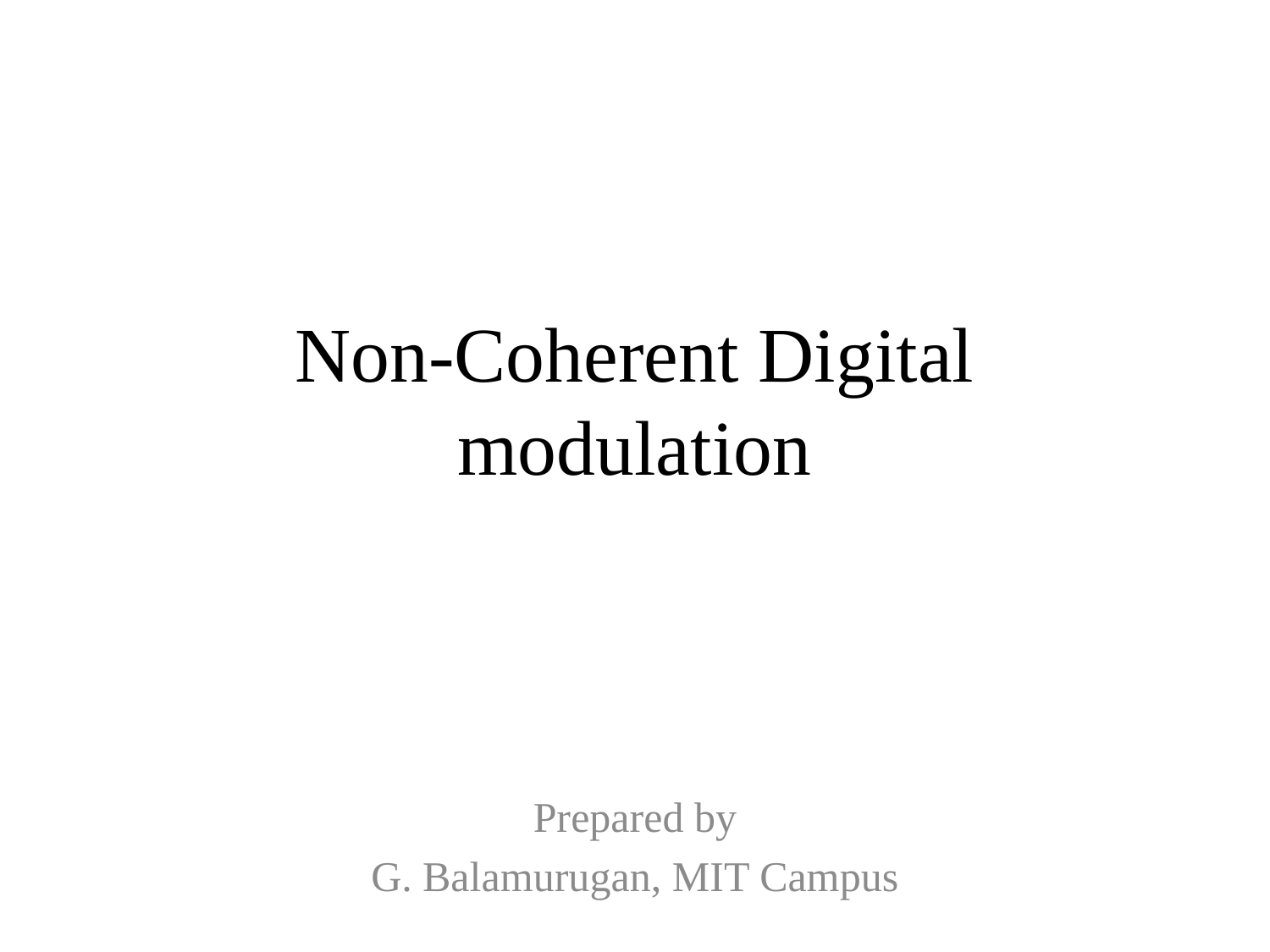

# Non-Coherent Digital modulation
Prepared by
G. Balamurugan, MIT Campus